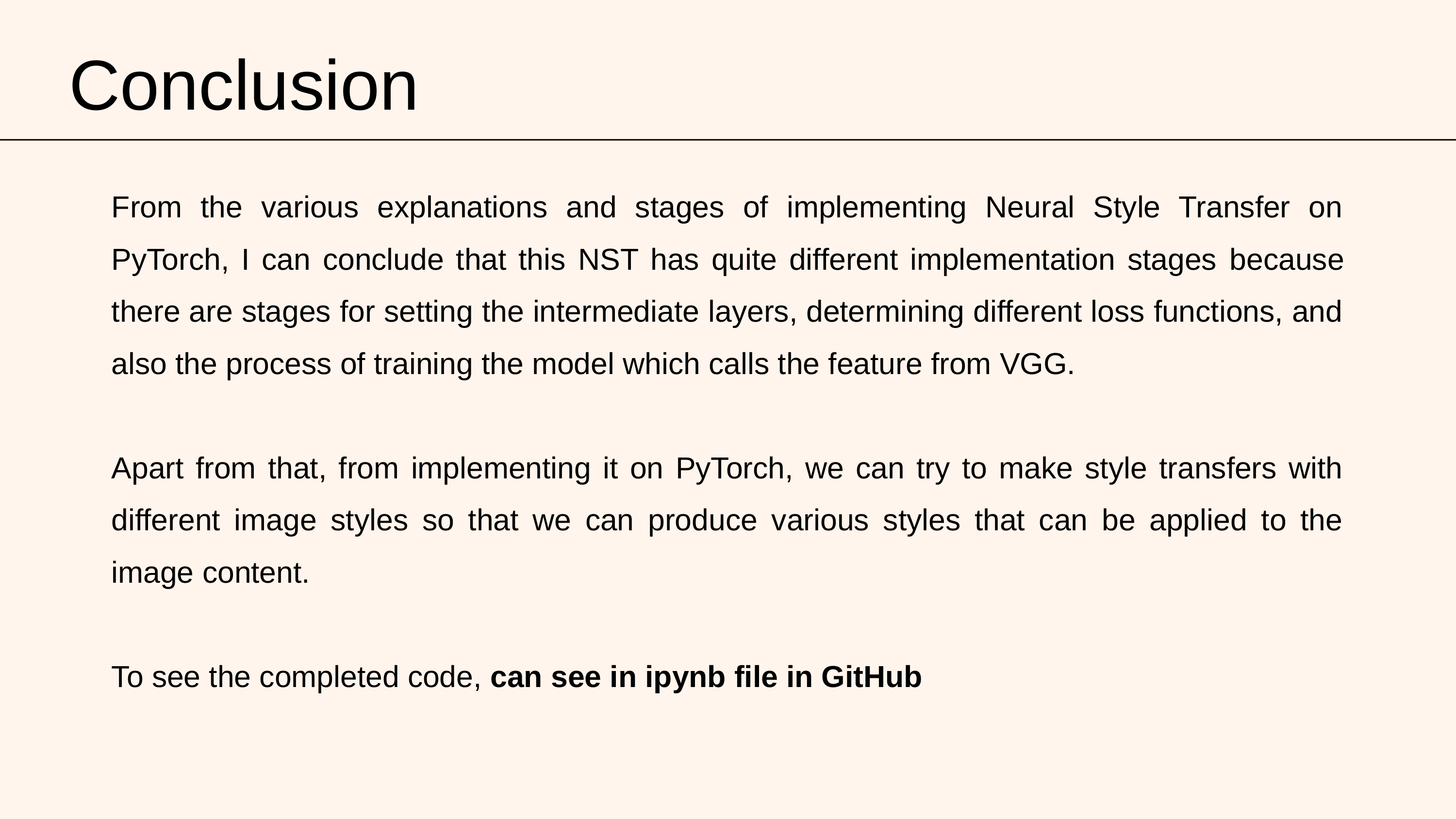

Conclusion

From the various explanations and stages of implementing Neural Style Transfer on PyTorch, I can conclude that this NST has quite different implementation stages because there are stages for setting the intermediate layers, determining different loss functions, and also the process of training the model which calls the feature from VGG.

Apart from that, from implementing it on PyTorch, we can try to make style transfers with different image styles so that we can produce various styles that can be applied to the image content.

To see the completed code, can see in ipynb file in GitHub